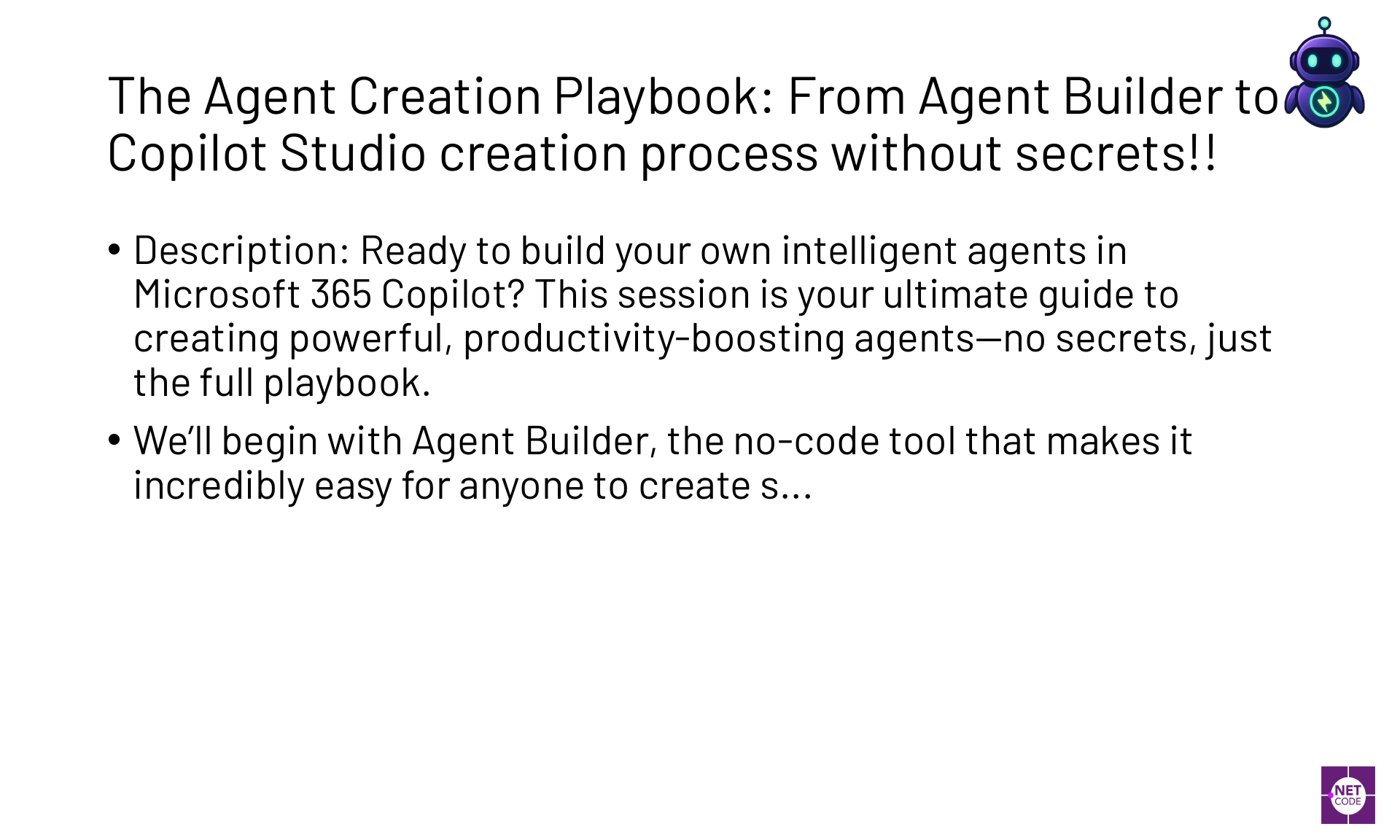

# The Agent Creation Playbook: From Agent Builder to Copilot Studio creation process without secrets!!
Description: Ready to build your own intelligent agents in Microsoft 365 Copilot? This session is your ultimate guide to creating powerful, productivity-boosting agents—no secrets, just the full playbook.
We’ll begin with Agent Builder, the no-code tool that makes it incredibly easy for anyone to create s...